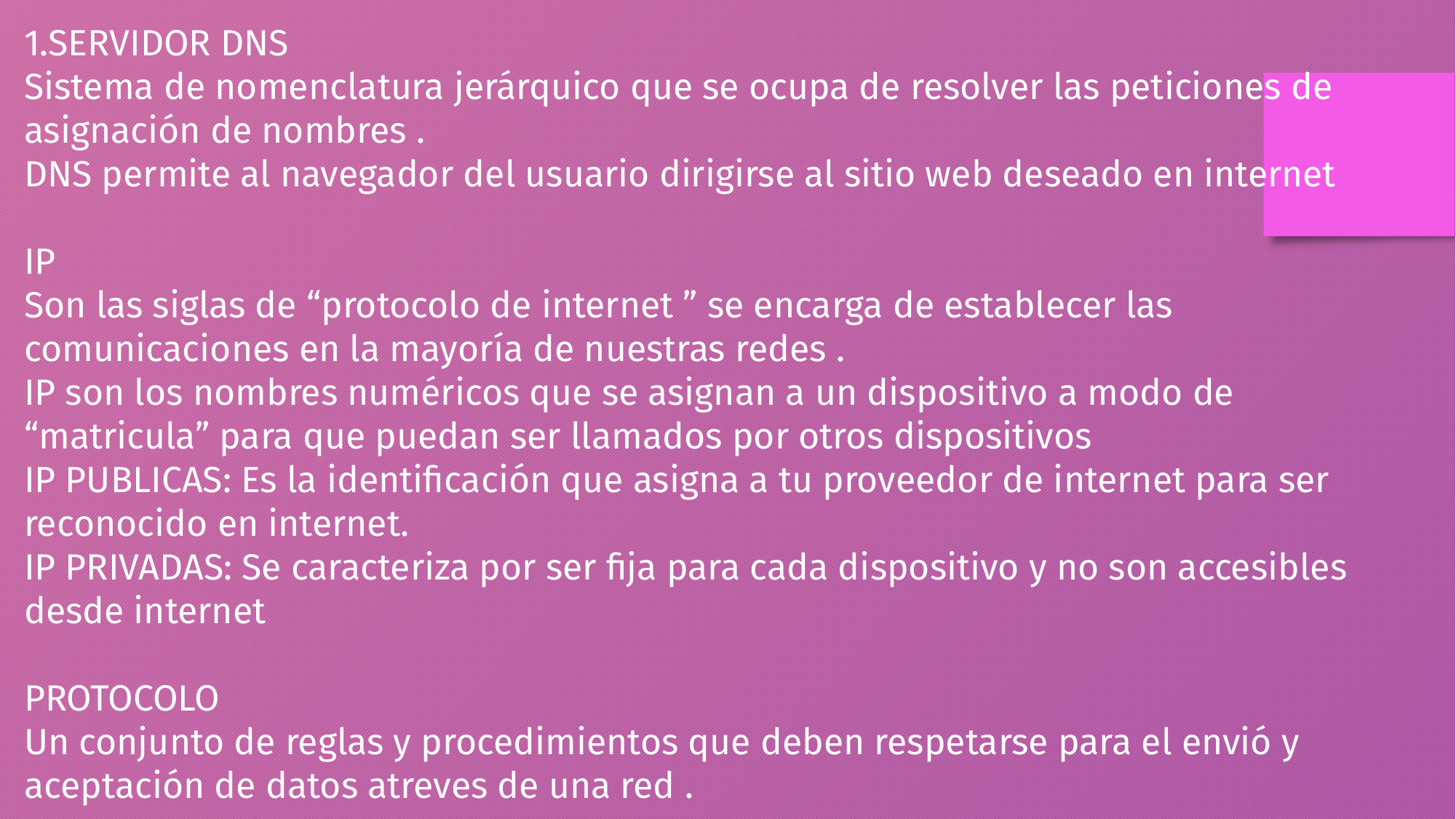

1.SERVIDOR DNS
Sistema de nomenclatura jerárquico que se ocupa de resolver las peticiones de asignación de nombres .
DNS permite al navegador del usuario dirigirse al sitio web deseado en internet

IP
Son las siglas de “protocolo de internet ” se encarga de establecer las comunicaciones en la mayoría de nuestras redes .
IP son los nombres numéricos que se asignan a un dispositivo a modo de “matricula” para que puedan ser llamados por otros dispositivos
IP PUBLICAS: Es la identificación que asigna a tu proveedor de internet para ser reconocido en internet.
IP PRIVADAS: Se caracteriza por ser fija para cada dispositivo y no son accesibles desde internet

PROTOCOLO
Un conjunto de reglas y procedimientos que deben respetarse para el envió y aceptación de datos atreves de una red .